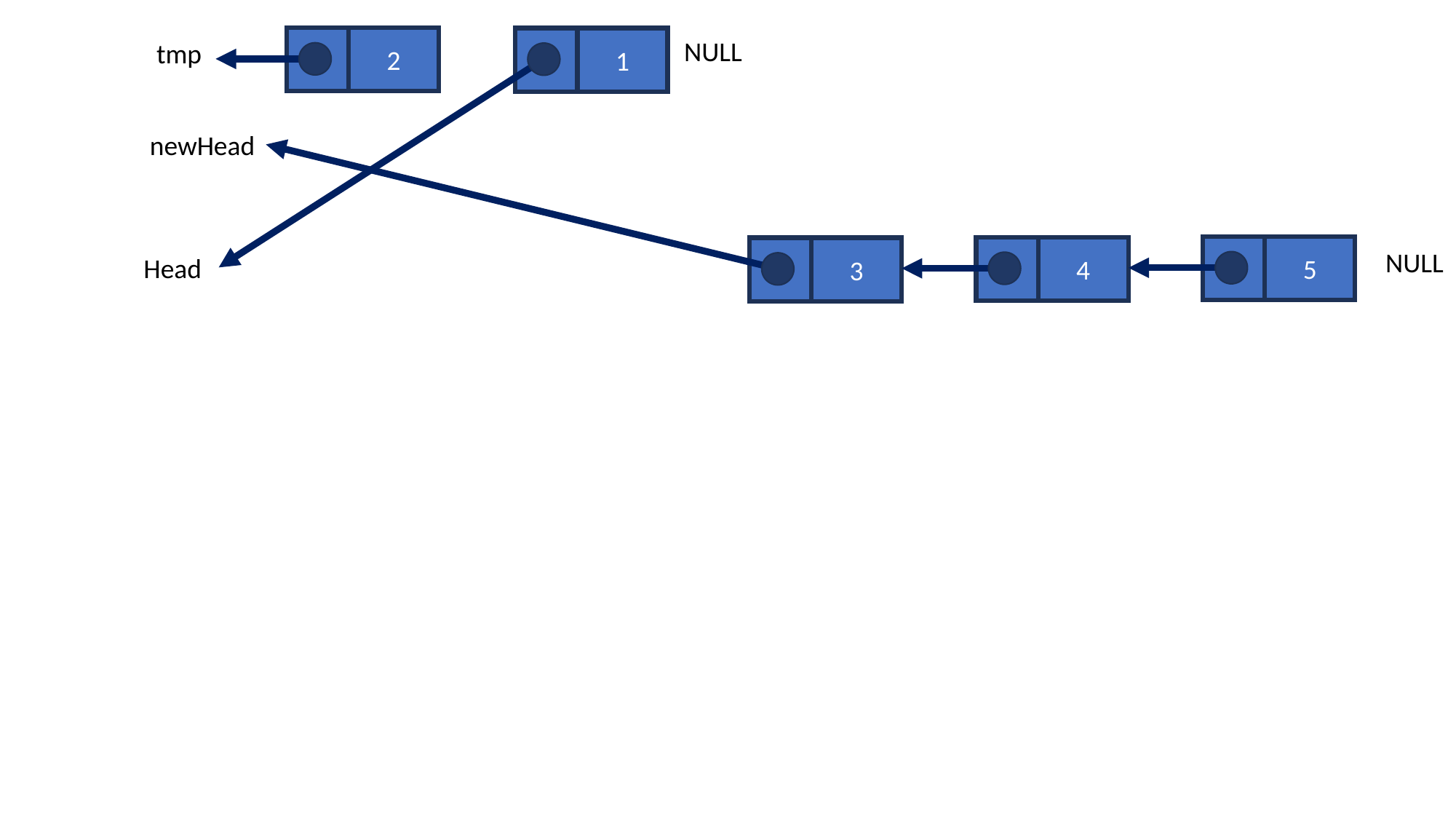

2

1

NULL
tmp
newHead

3

5

4

NULL
Head